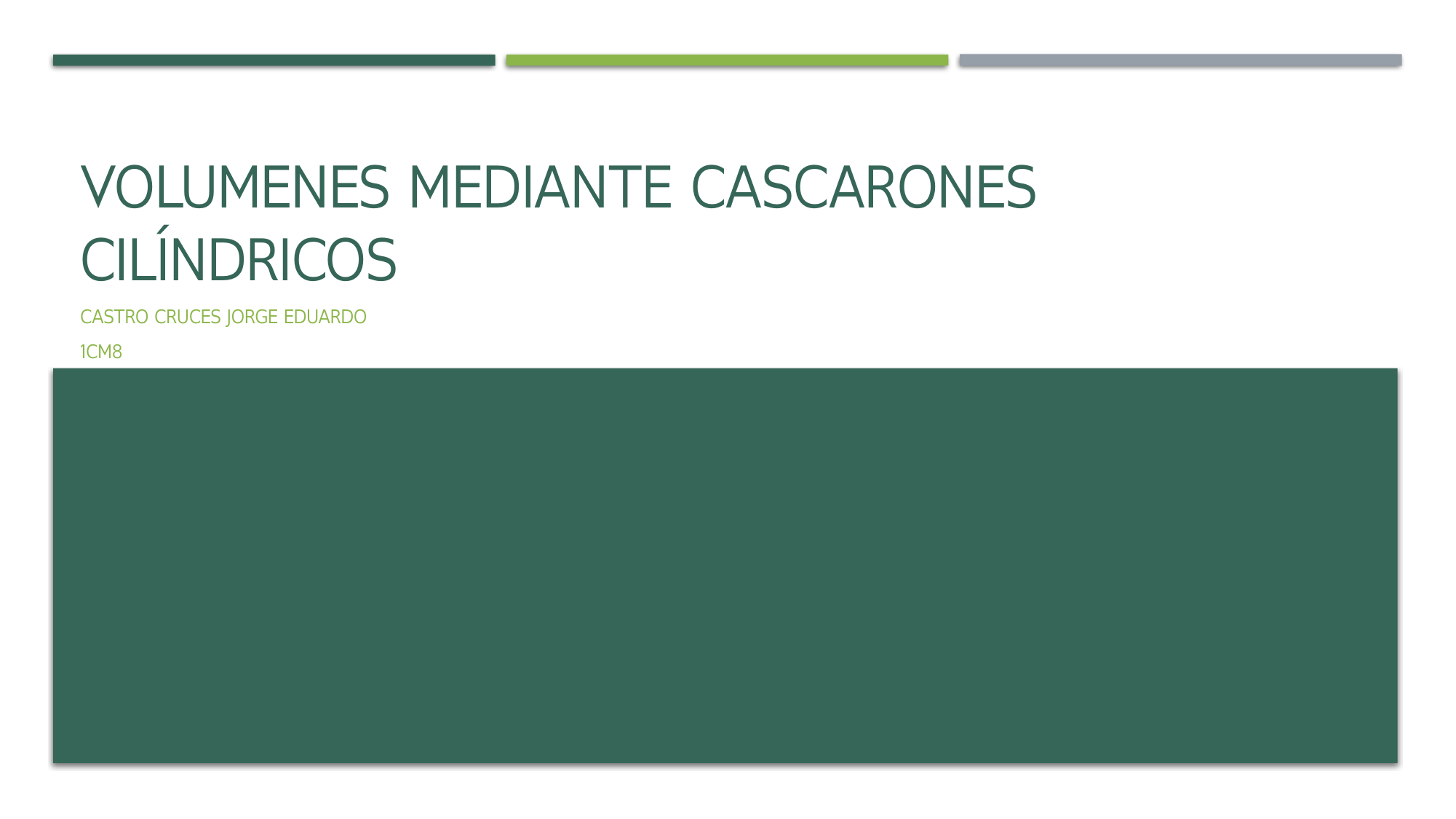

# VOLUMENES MEDIANTE CASCARONES CILÍNDRICOS
Castro Cruces Jorge Eduardo
1CM8